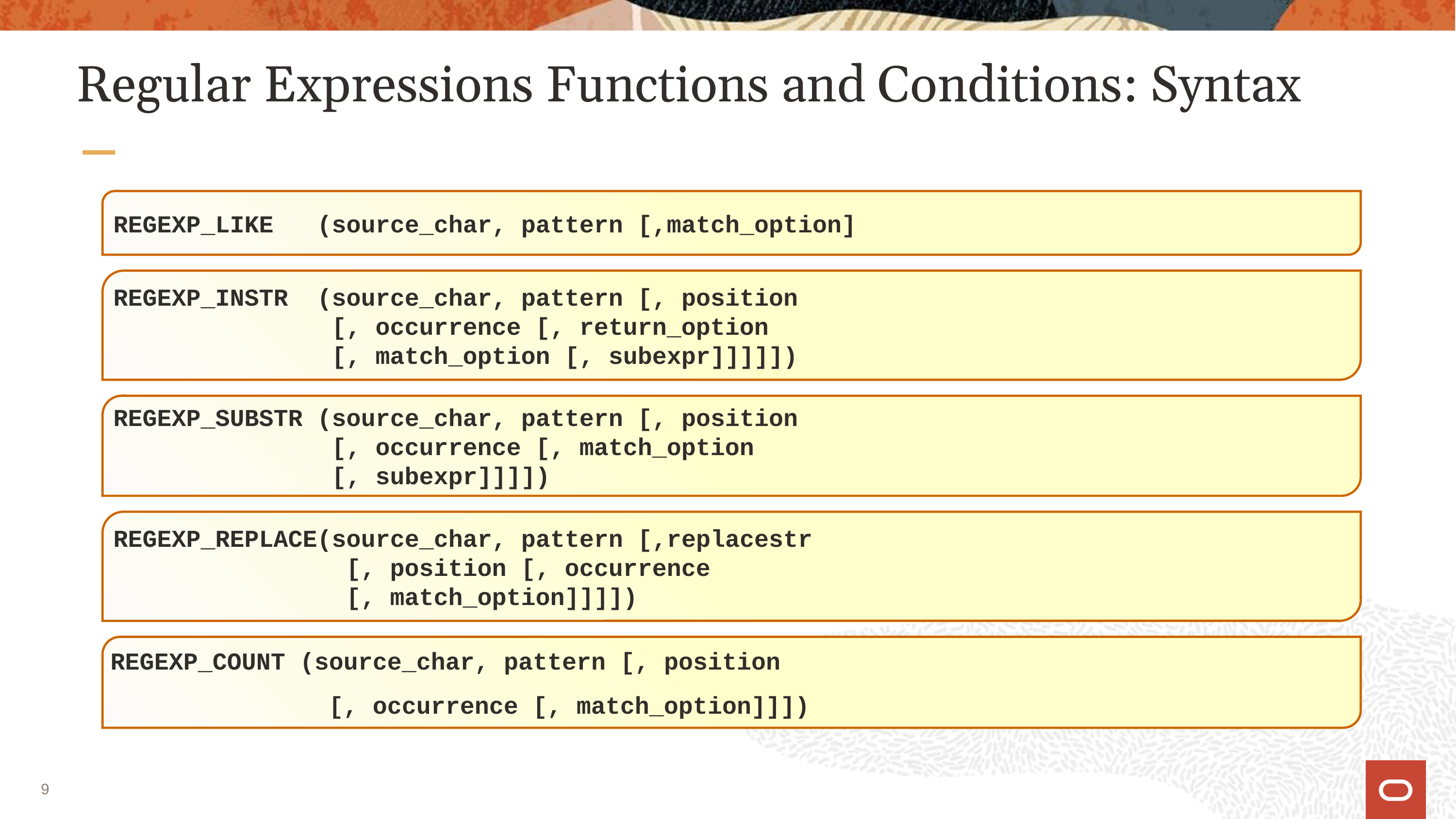

# Regular Expressions Functions and Conditions: Syntax
REGEXP_LIKE   (source_char, pattern [,match_option]

REGEXP_INSTR  (source_char, pattern [, position
               [, occurrence [, return_option
               [, match_option [, subexpr]]]]])

REGEXP_SUBSTR (source_char, pattern [, position
               [, occurrence [, match_option
               [, subexpr]]]])

REGEXP_REPLACE(source_char, pattern [,replacestr
                [, position [, occurrence
                [, match_option]]]])

REGEXP_COUNT (source_char, pattern [, position
               [, occurrence [, match_option]]])